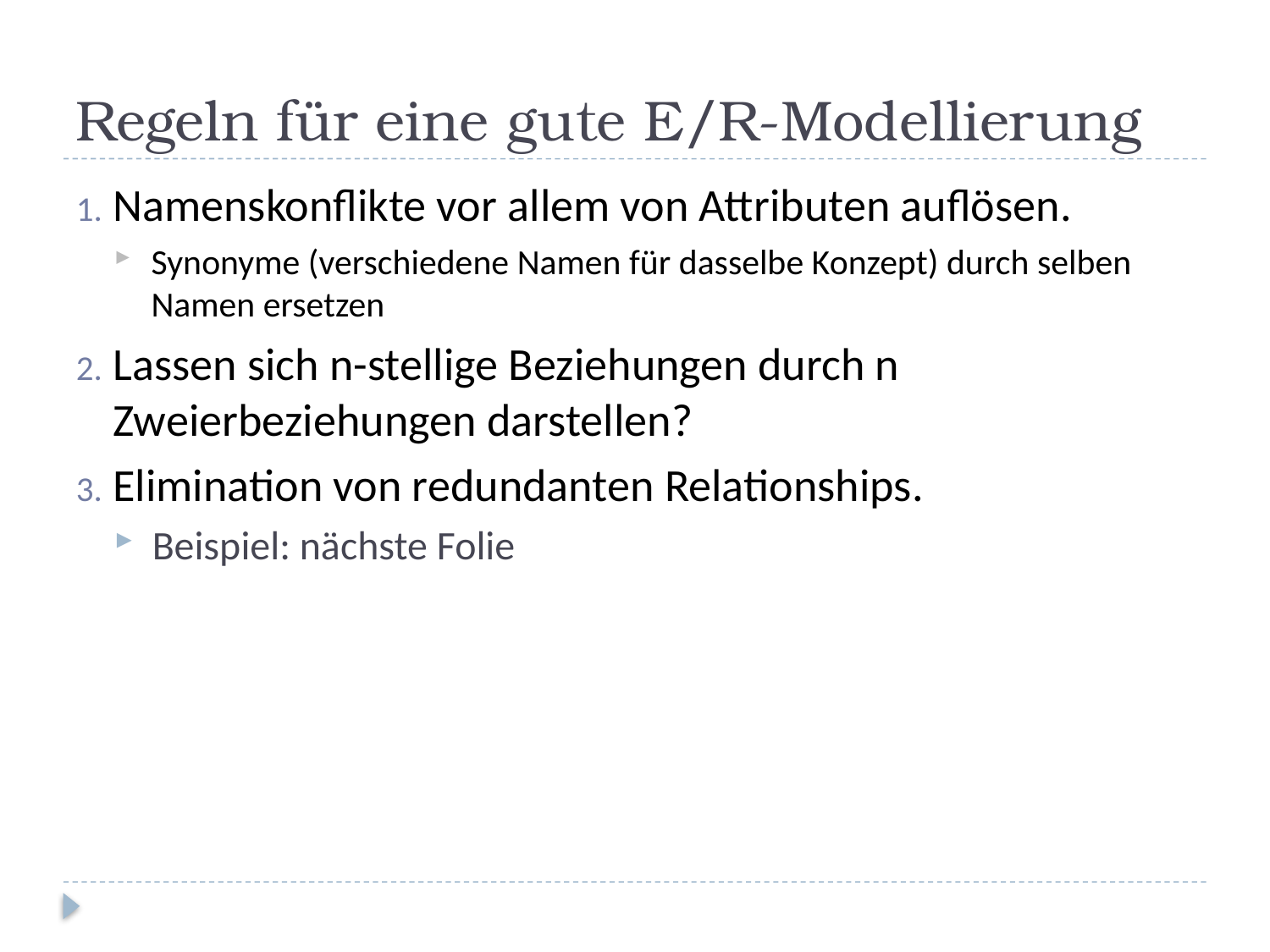

# Regeln für eine gute E/R-Modellierung
Namenskonflikte vor allem von Attributen auflösen.
Synonyme (verschiedene Namen für dasselbe Konzept) durch selben Namen ersetzen
Lassen sich n-stellige Beziehungen durch n Zweierbeziehungen darstellen?
Elimination von redundanten Relationships.
Beispiel: nächste Folie